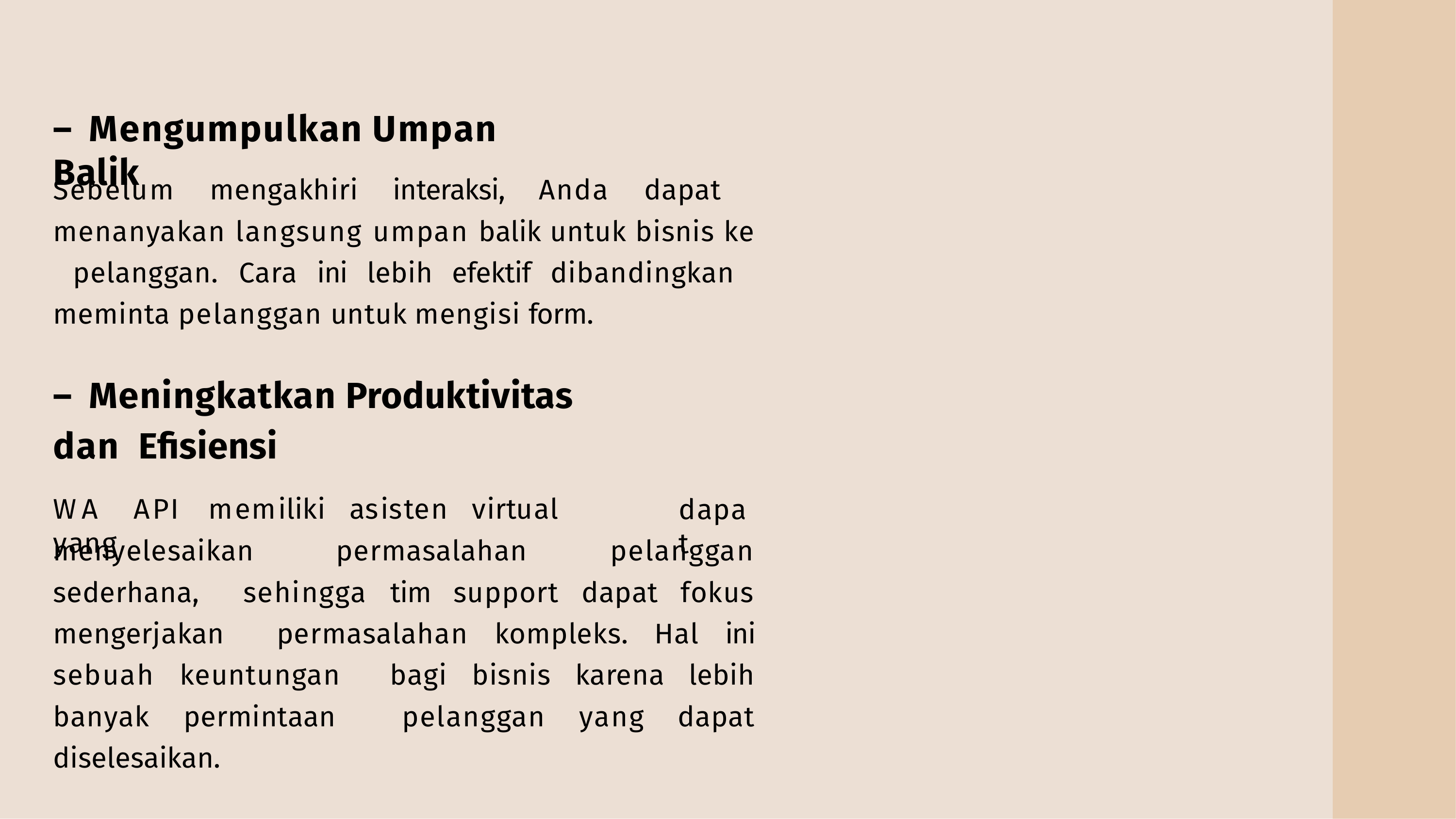

# – Mengumpulkan Umpan Balik
Sebelum mengakhiri interaksi, Anda dapat  menanyakan langsung umpan balik untuk bisnis ke  pelanggan. Cara ini lebih efektif dibandingkan  meminta pelanggan untuk mengisi form.
– Meningkatkan Produktivitas dan  Efisiensi
WA	API	memiliki	asisten	virtual	yang
dapat
menyelesaikan permasalahan pelanggan sederhana,  sehingga tim support dapat fokus mengerjakan  permasalahan kompleks. Hal ini sebuah keuntungan  bagi bisnis karena lebih banyak permintaan  pelanggan yang dapat diselesaikan.